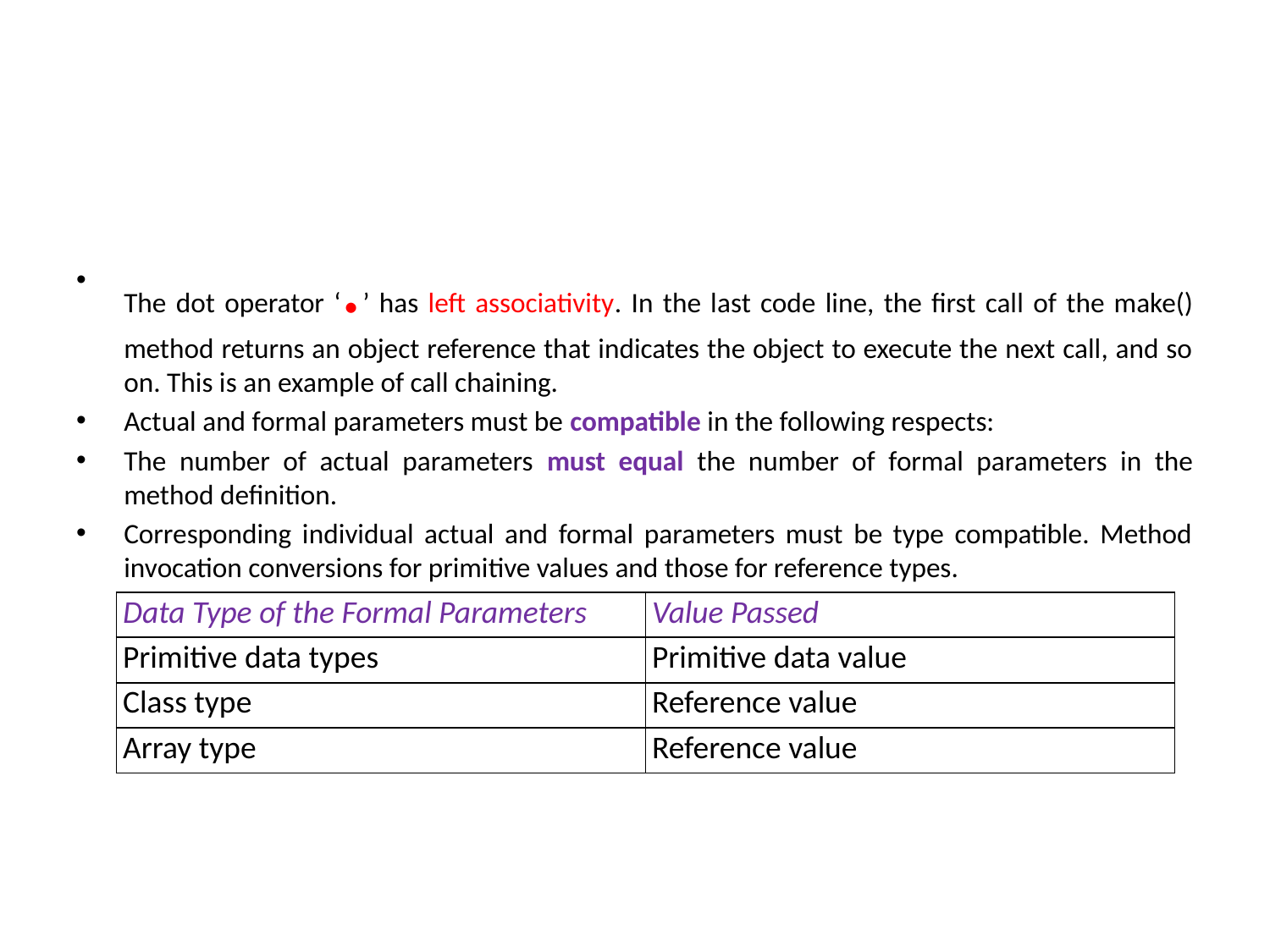

#
The dot operator ‘.’ has left associativity. In the last code line, the first call of the make() method returns an object reference that indicates the object to execute the next call, and so on. This is an example of call chaining.
Actual and formal parameters must be compatible in the following respects:
The number of actual parameters must equal the number of formal parameters in the method definition.
Corresponding individual actual and formal parameters must be type compatible. Method invocation conversions for primitive values and those for reference types.

| Data Type of the Formal Parameters | Value Passed |
| --- | --- |
| Primitive data types | Primitive data value |
| Class type | Reference value |
| Array type | Reference value |